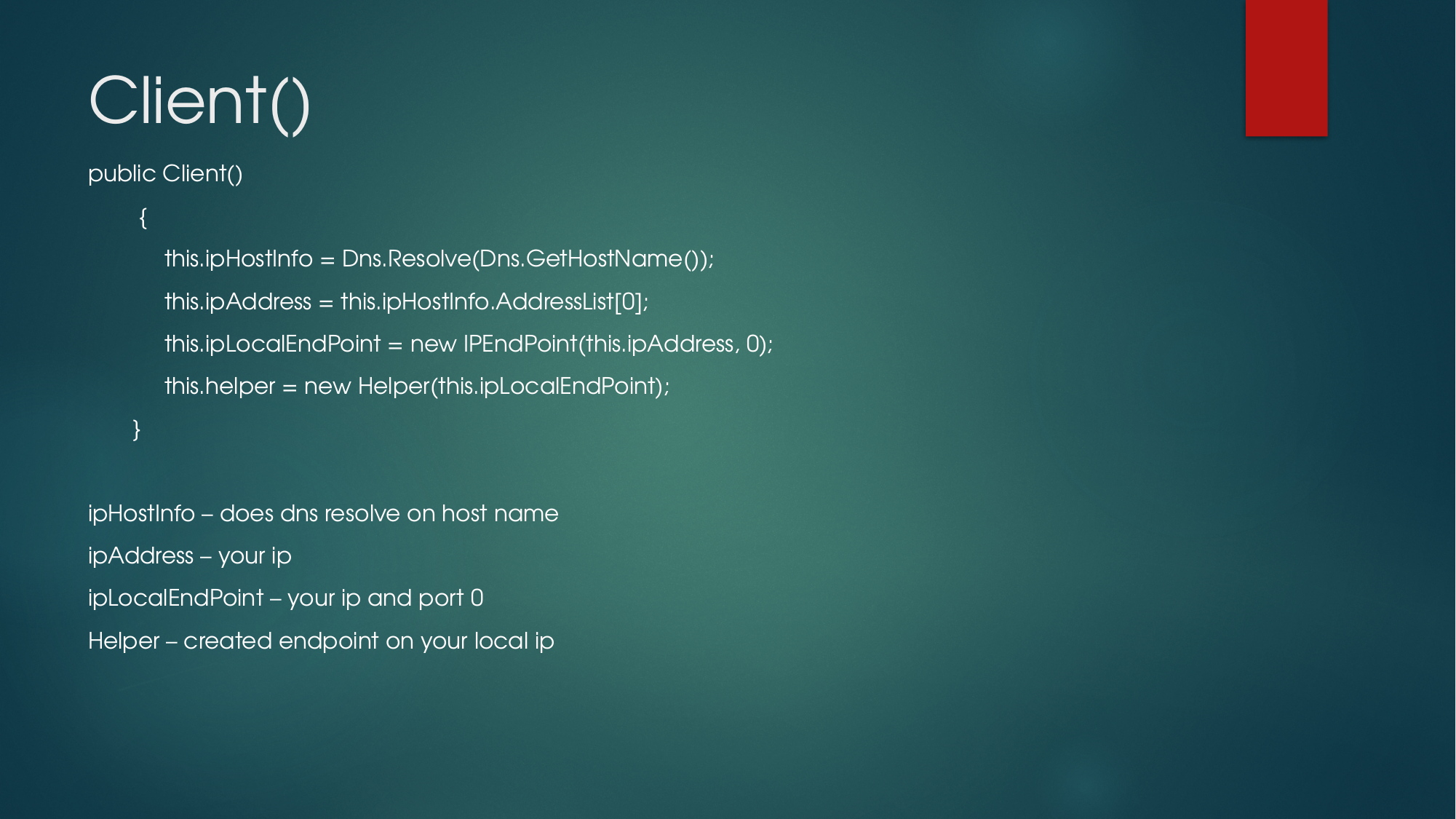

# Client()
public Client()
        {
            this.ipHostInfo = Dns.Resolve(Dns.GetHostName());
            this.ipAddress = this.ipHostInfo.AddressList[0];
            this.ipLocalEndPoint = new IPEndPoint(this.ipAddress, 0);
            this.helper = new Helper(this.ipLocalEndPoint);
       }

ipHostInfo – does dns resolve on host name
ipAddress – your ip
ipLocalEndPoint – your ip and port 0
Helper – created endpoint on your local ip